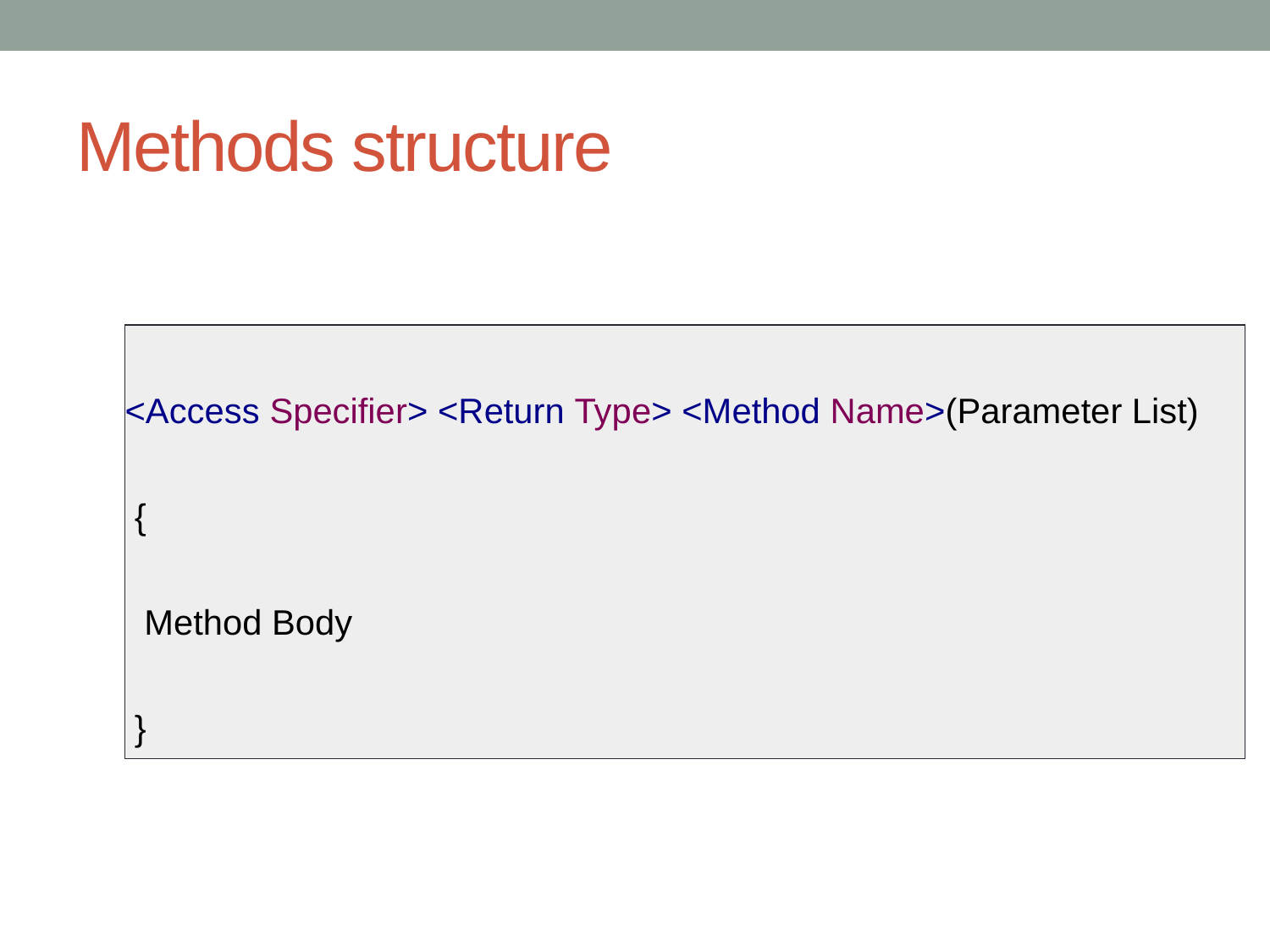

# Methods structure
<Access Specifier> <Return Type> <Method Name>(Parameter List)
 {
  Method Body
 }